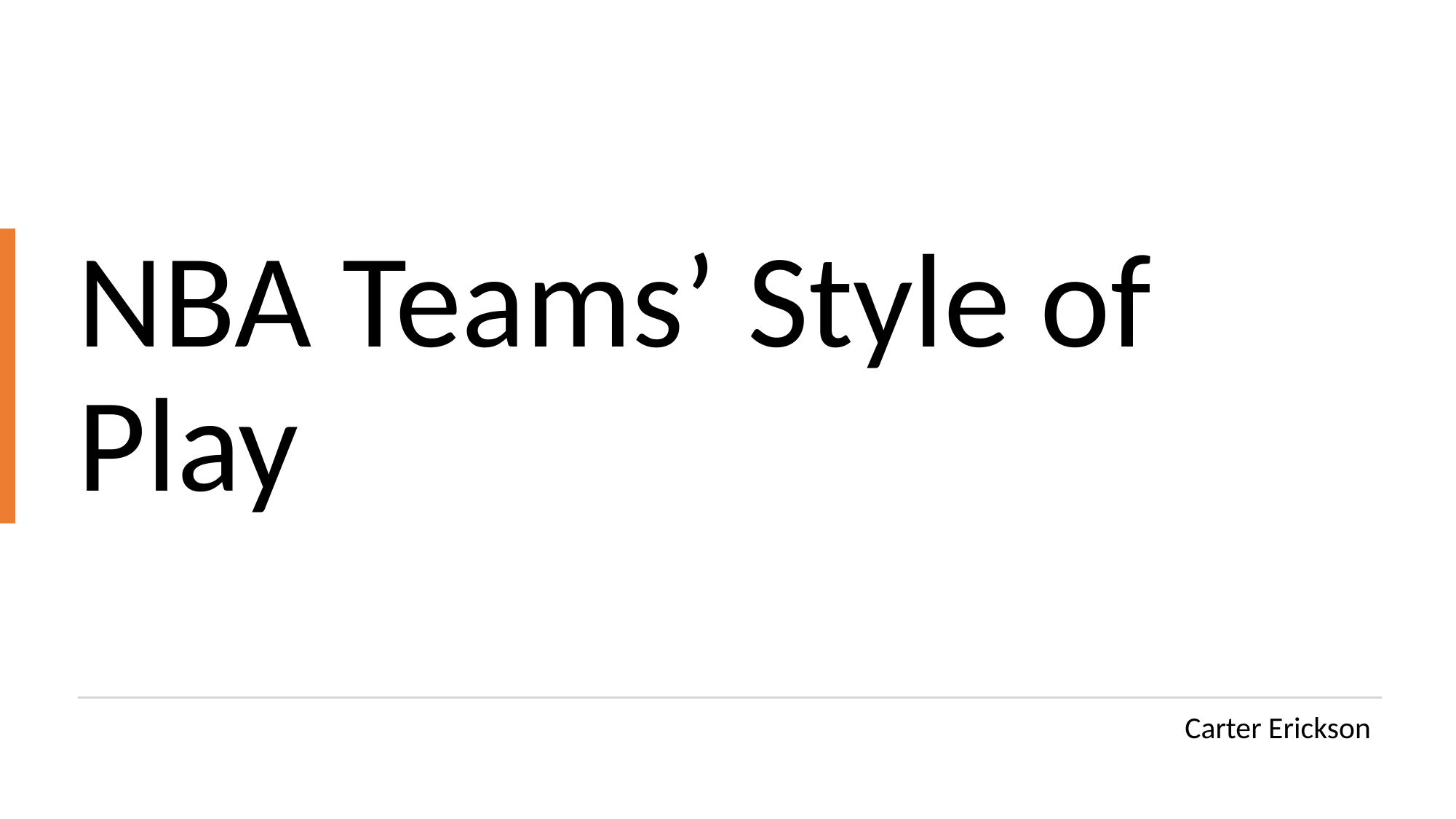

# NBA Teams’ Style of Play

Carter Erickson